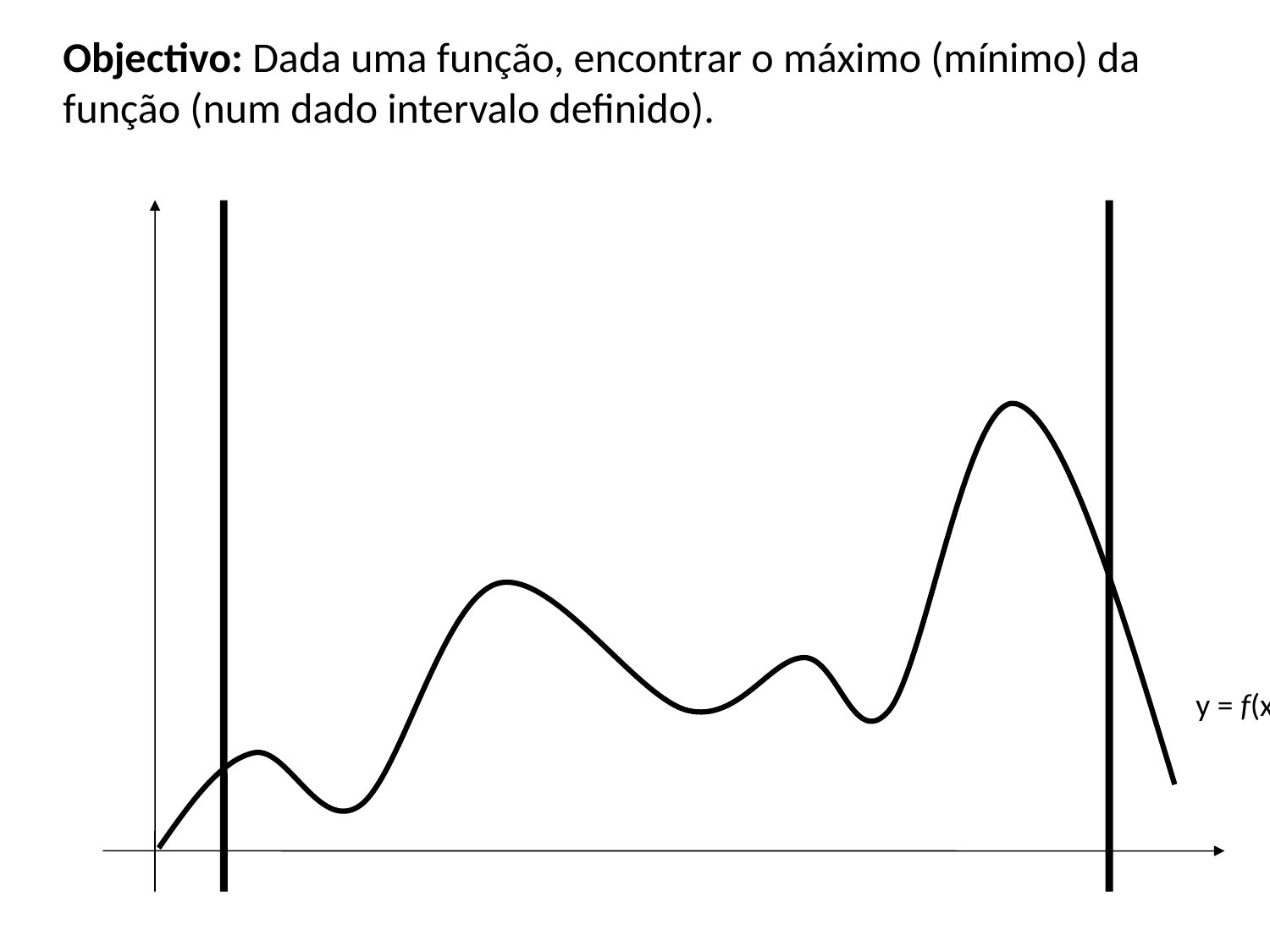

Objectivo: Dada uma função, encontrar o máximo (mínimo) da função (num dado intervalo definido).

y = f(x)